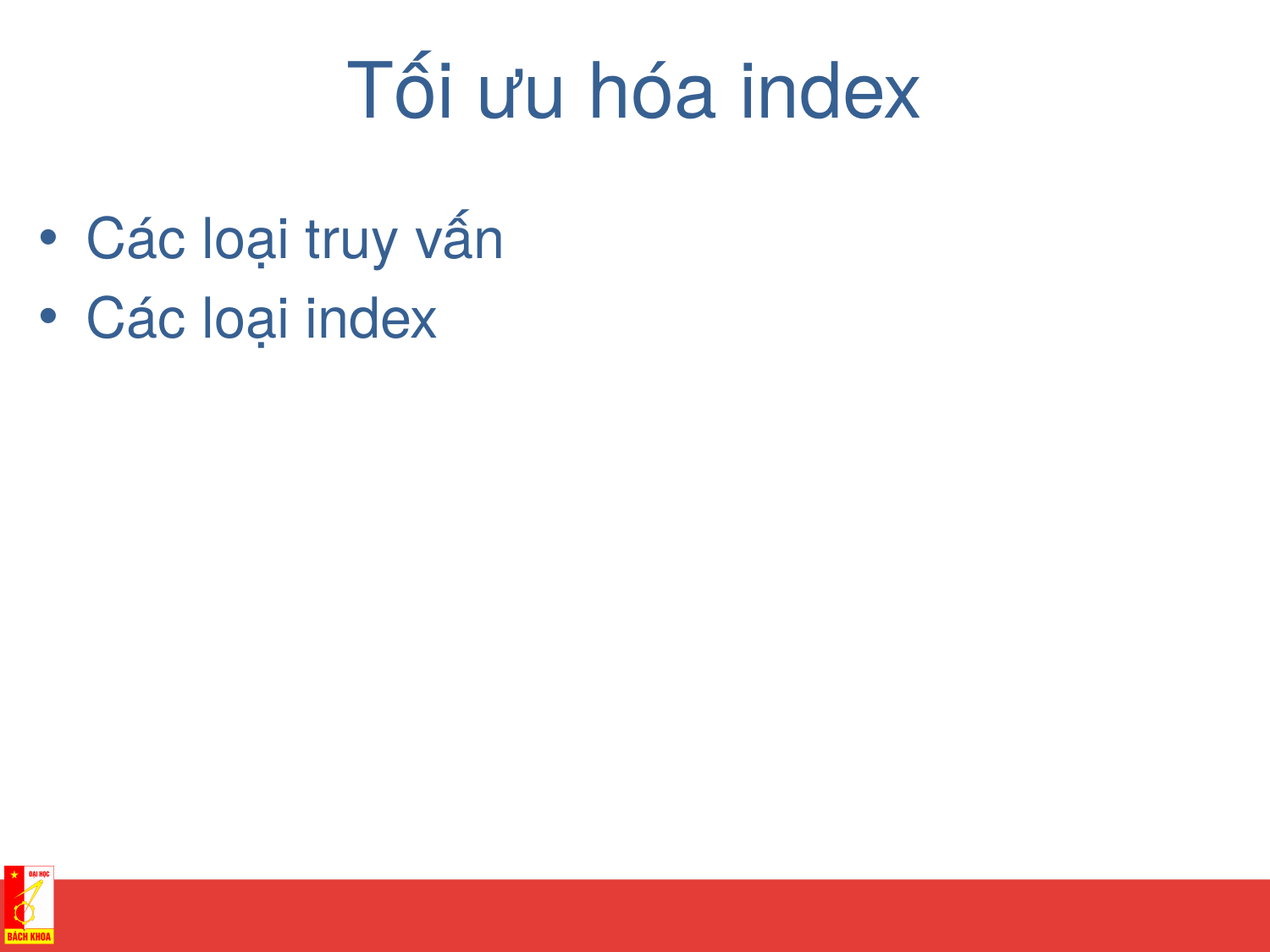

# Tối ưu hóa index
Các loại truy vấn
Các loại index